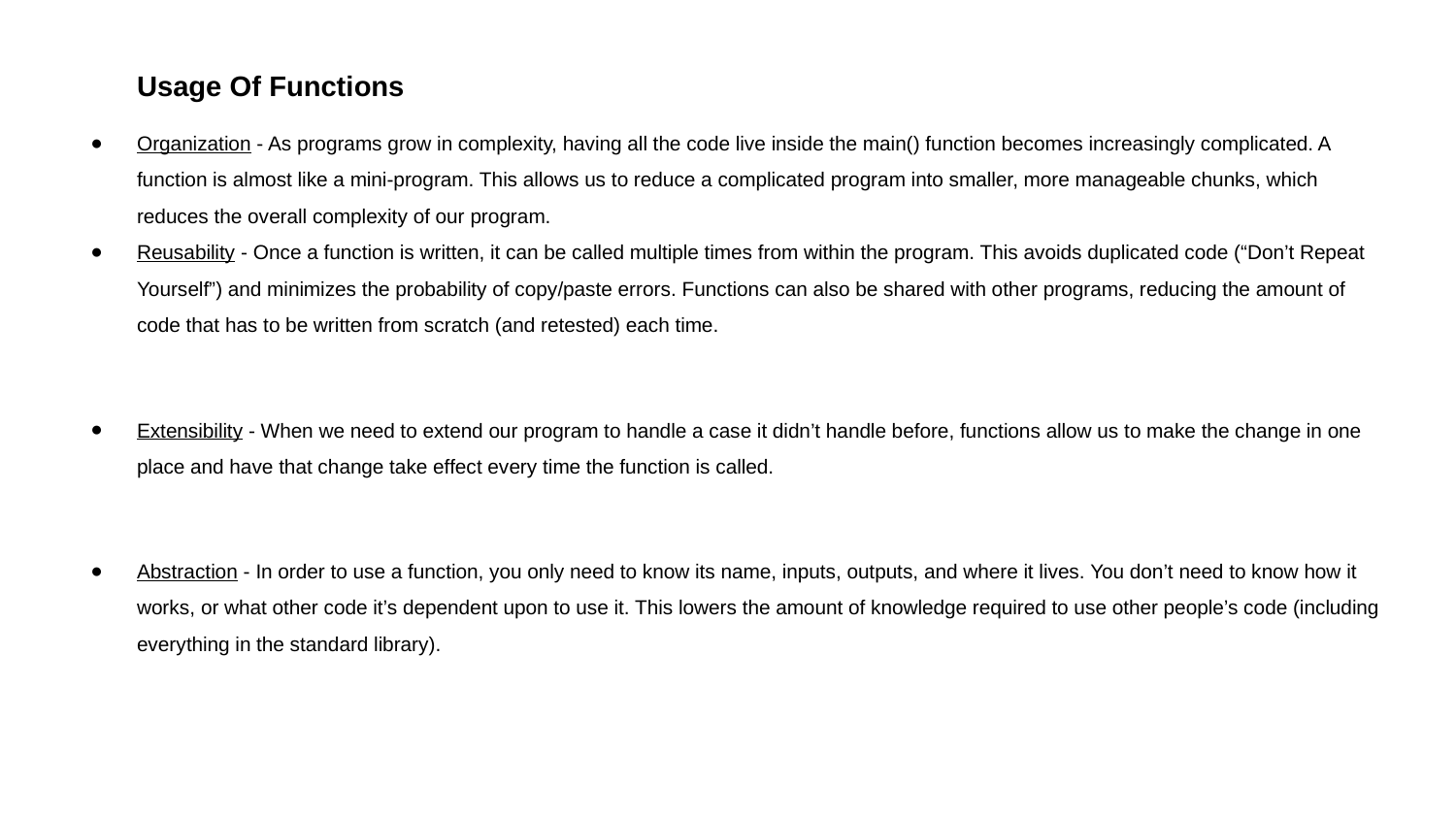

Usage Of Functions
Organization - As programs grow in complexity, having all the code live inside the main() function becomes increasingly complicated. A function is almost like a mini-program. This allows us to reduce a complicated program into smaller, more manageable chunks, which reduces the overall complexity of our program.
Reusability - Once a function is written, it can be called multiple times from within the program. This avoids duplicated code (“Don’t Repeat Yourself”) and minimizes the probability of copy/paste errors. Functions can also be shared with other programs, reducing the amount of code that has to be written from scratch (and retested) each time.

Extensibility - When we need to extend our program to handle a case it didn’t handle before, functions allow us to make the change in one place and have that change take effect every time the function is called.

Abstraction - In order to use a function, you only need to know its name, inputs, outputs, and where it lives. You don’t need to know how it works, or what other code it’s dependent upon to use it. This lowers the amount of knowledge required to use other people’s code (including everything in the standard library).